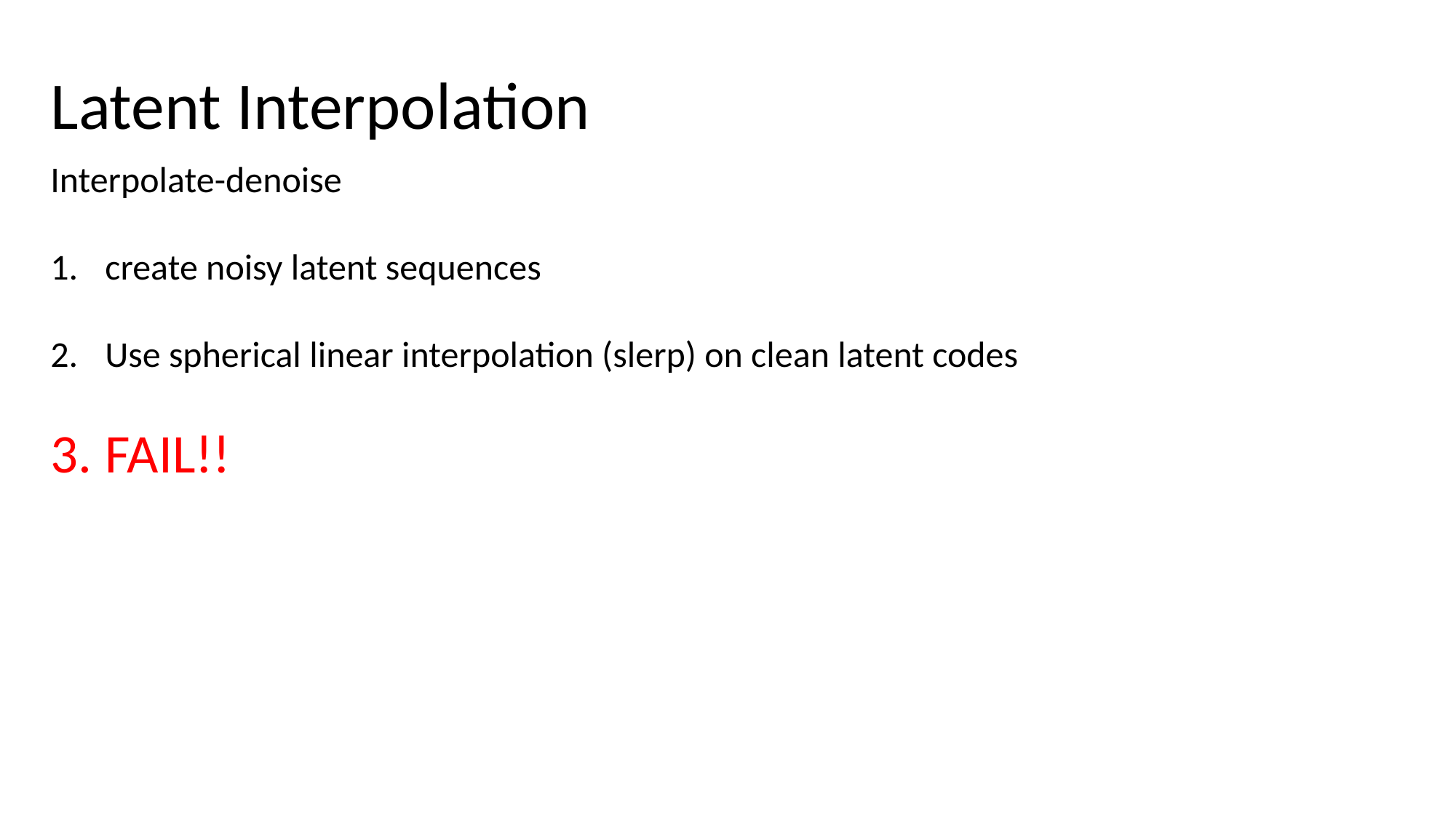

# Latent Interpolation
Interpolate-denoise

create noisy latent sequences

Use spherical linear interpolation (slerp) on clean latent codes

FAIL!!